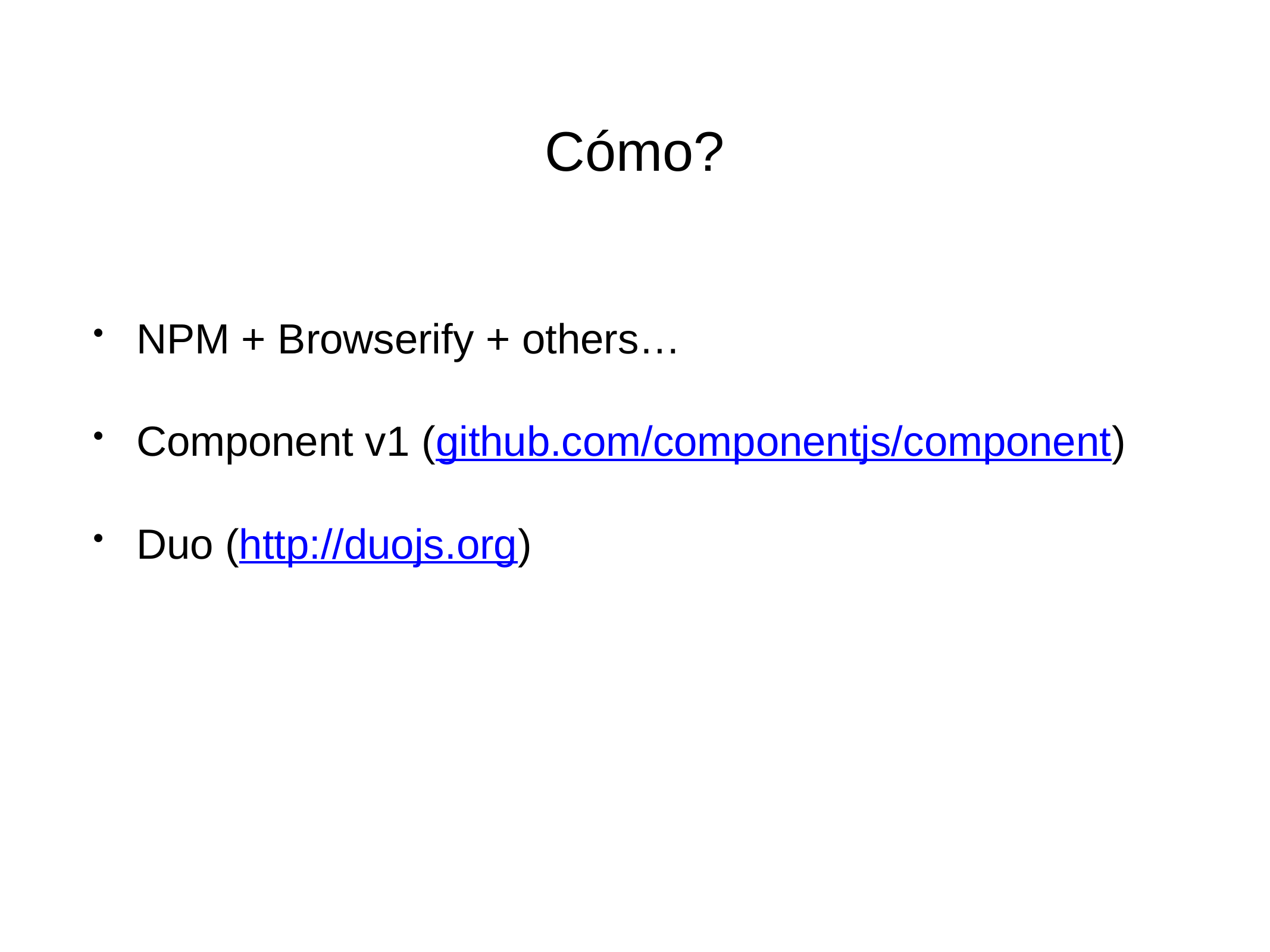

# Cómo?
NPM + Browserify + others…
Component v1 (github.com/componentjs/component)
Duo (http://duojs.org)